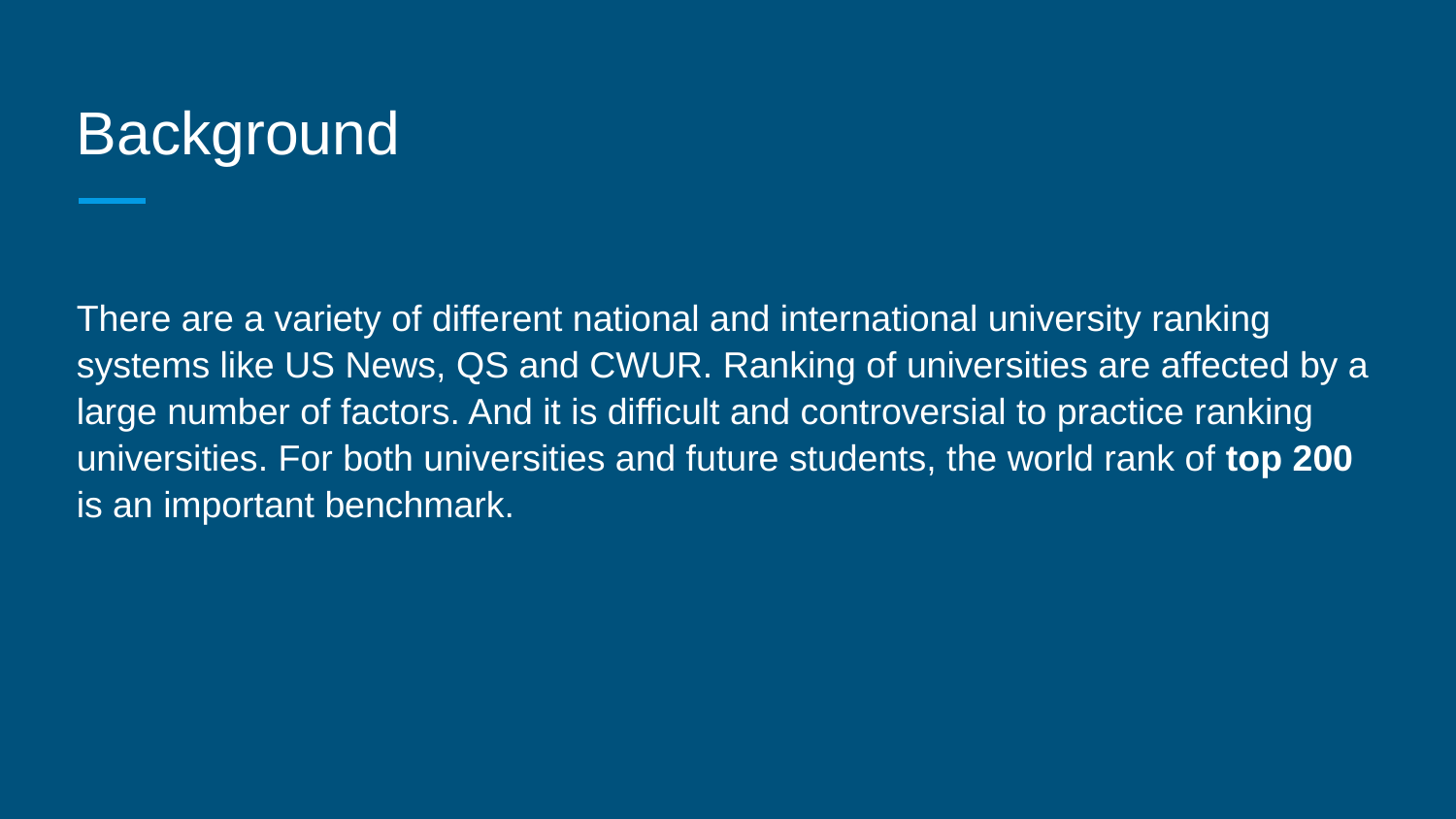

# Background
There are a variety of different national and international university ranking systems like US News, QS and CWUR. Ranking of universities are affected by a large number of factors. And it is difficult and controversial to practice ranking universities. For both universities and future students, the world rank of top 200 is an important benchmark.